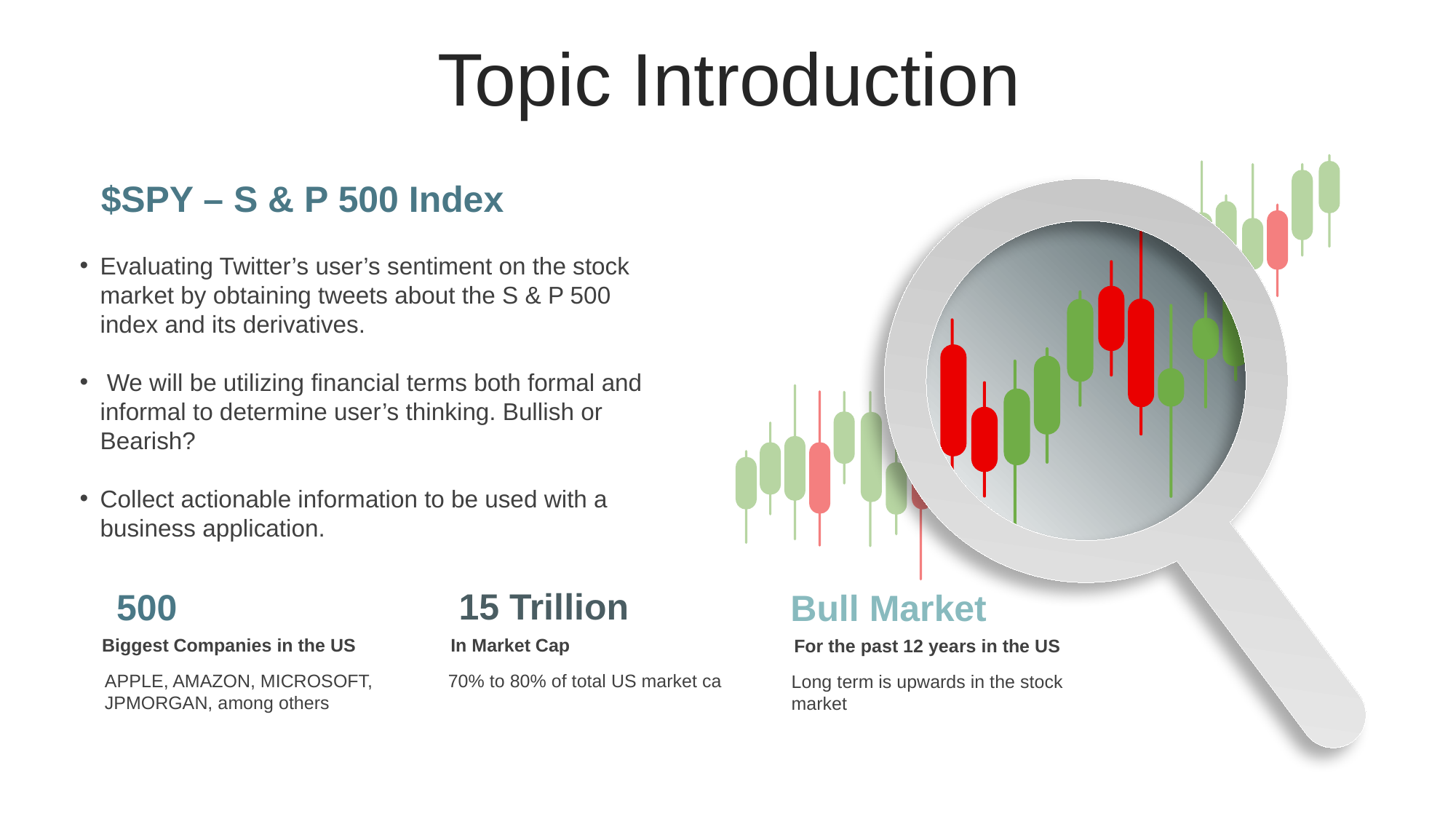

Topic Introduction

$SPY – S & P 500 Index

Evaluating Twitter’s user’s sentiment on the stock market by obtaining tweets about the S & P 500 index and its derivatives.

 We will be utilizing financial terms both formal and informal to determine user’s thinking. Bullish or Bearish?

Collect actionable information to be used with a business application.
15 Trillion
500
Bull Market
Biggest Companies in the US
APPLE, AMAZON, MICROSOFT, JPMORGAN, among others
In Market Cap
70% to 80% of total US market ca
For the past 12 years in the US
Long term is upwards in the stock market